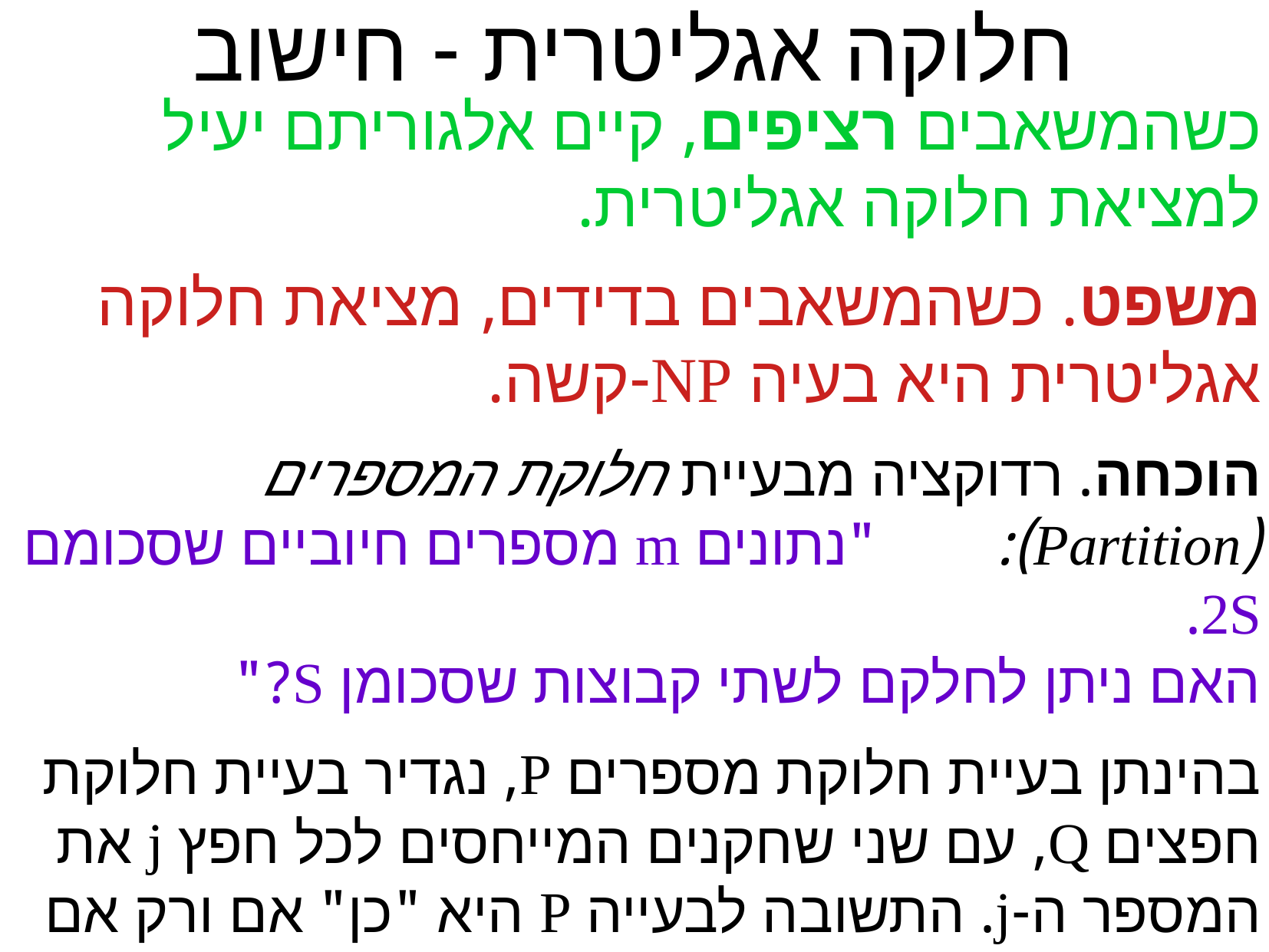

חלוקה אגליטרית - חישוב
כשהמשאבים רציפים, קיים אלגוריתם יעיל למציאת חלוקה אגליטרית.
משפט. כשהמשאבים בדידים, מציאת חלוקה אגליטרית היא בעיה NP-קשה.
הוכחה. רדוקציה מבעיית חלוקת המספרים (Partition):        "נתונים m מספרים חיוביים שסכומם 2S.
האם ניתן לחלקם לשתי קבוצות שסכומן S?"
בהינתן בעיית חלוקת מספרים P, נגדיר בעיית חלוקת חפצים Q, עם שני שחקנים המייחסים לכל חפץ j את המספר ה-j. התשובה לבעייה P היא "כן" אם ורק אם ערך החלוקה האגליטרית בבעייה Q הוא S. ***